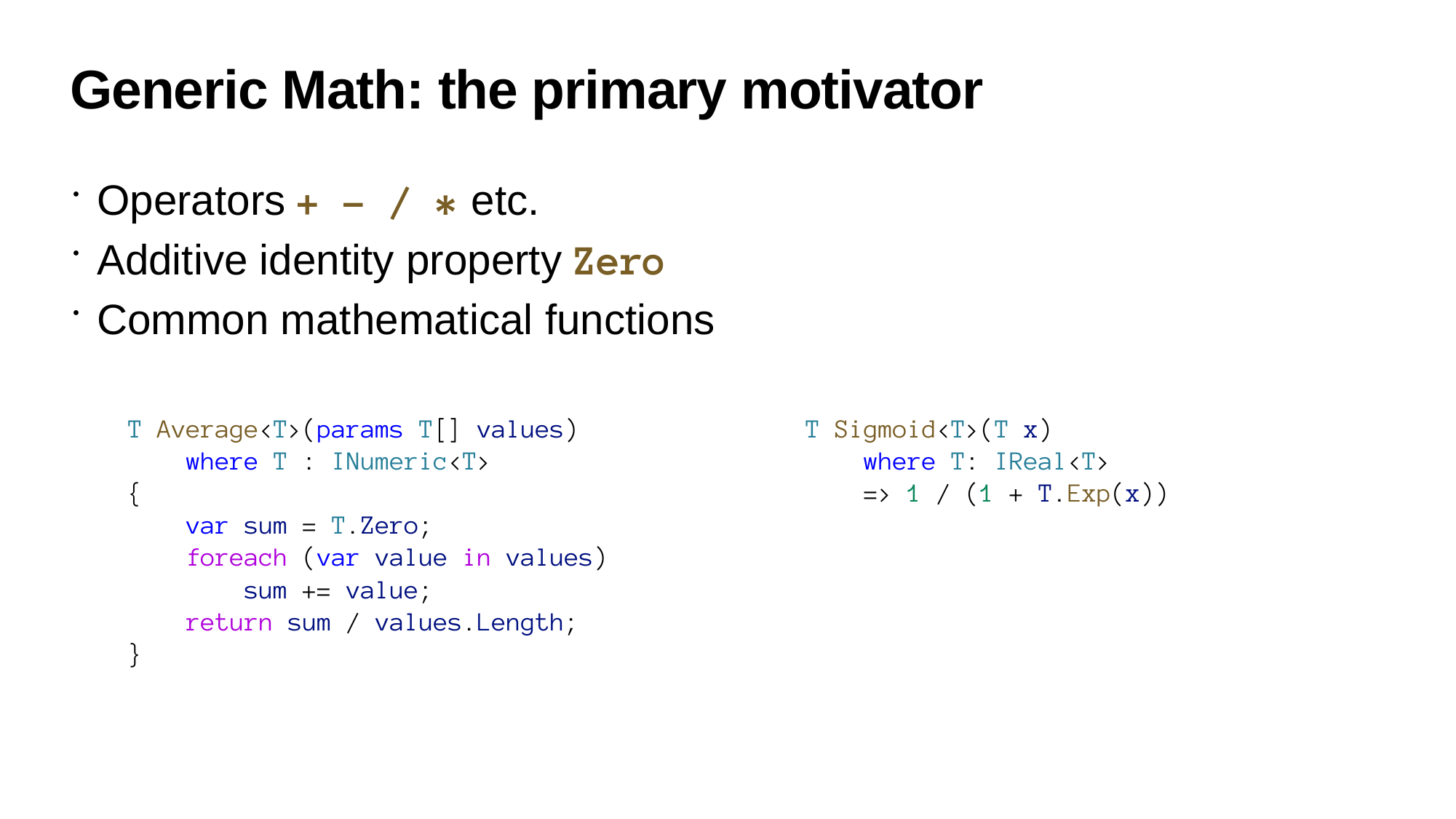

# Generic Math: the primary motivator
Operators + - / * etc.
Additive identity property Zero
Common mathematical functions
T Average<T>(params T[] values)
    where T : INumeric<T>
{
    var sum = T.Zero;
    foreach (var value in values)
        sum += value;
    return sum / values.Length;
}
T Sigmoid<T>(T x)
    where T: IReal<T>
    => 1 / (1 + T.Exp(x))